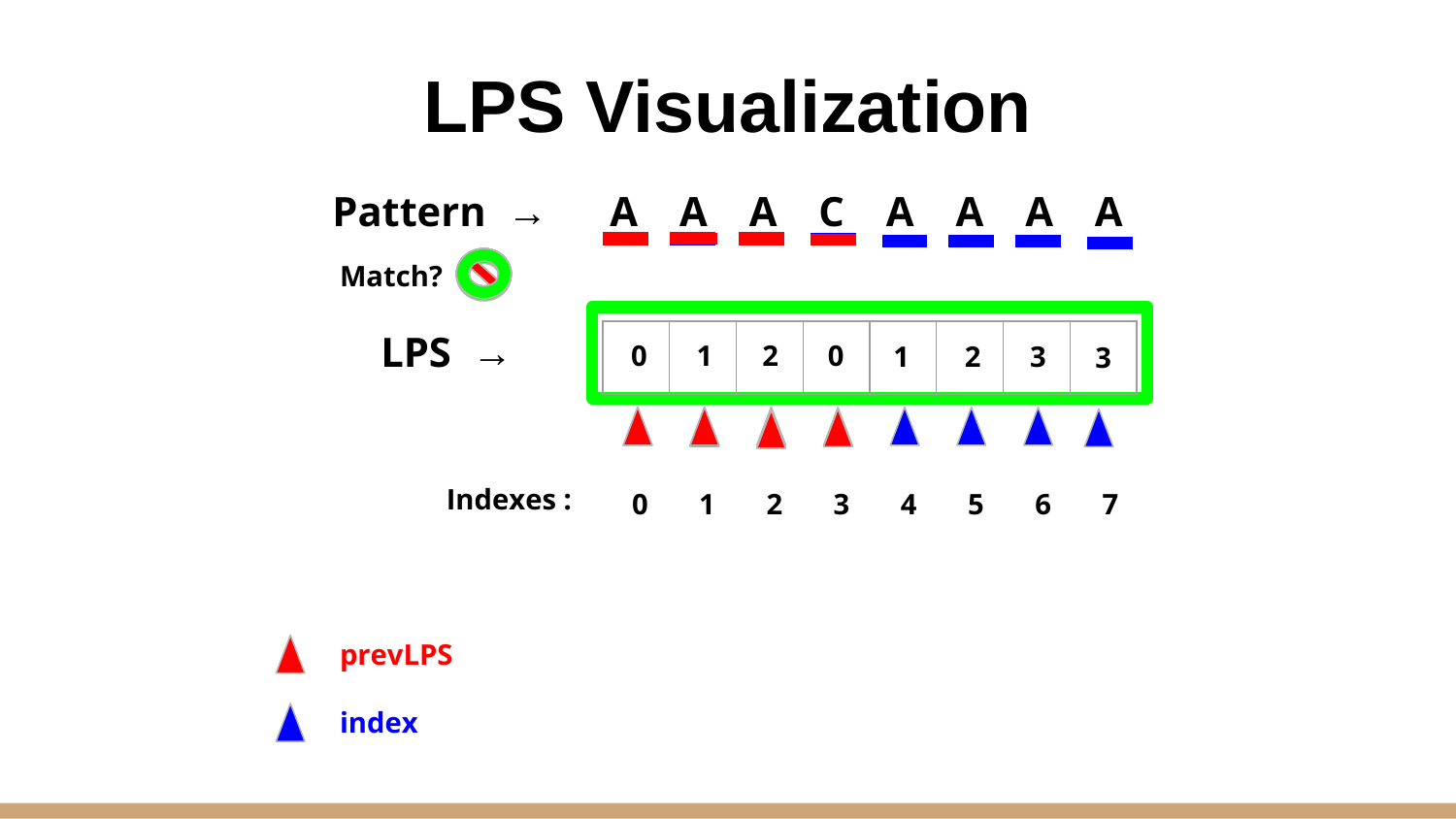

# LPS Visualization
Pattern  →      A    A    A    C    A    A    A    A
Match?

LPS  →
|  |  |  |  |  |  |  |  |
| --- | --- | --- | --- | --- | --- | --- | --- |
1
2
0
0
2
1
3
3

Indexes :
  0       1       2       3       4       5       6       7
prevLPS

index